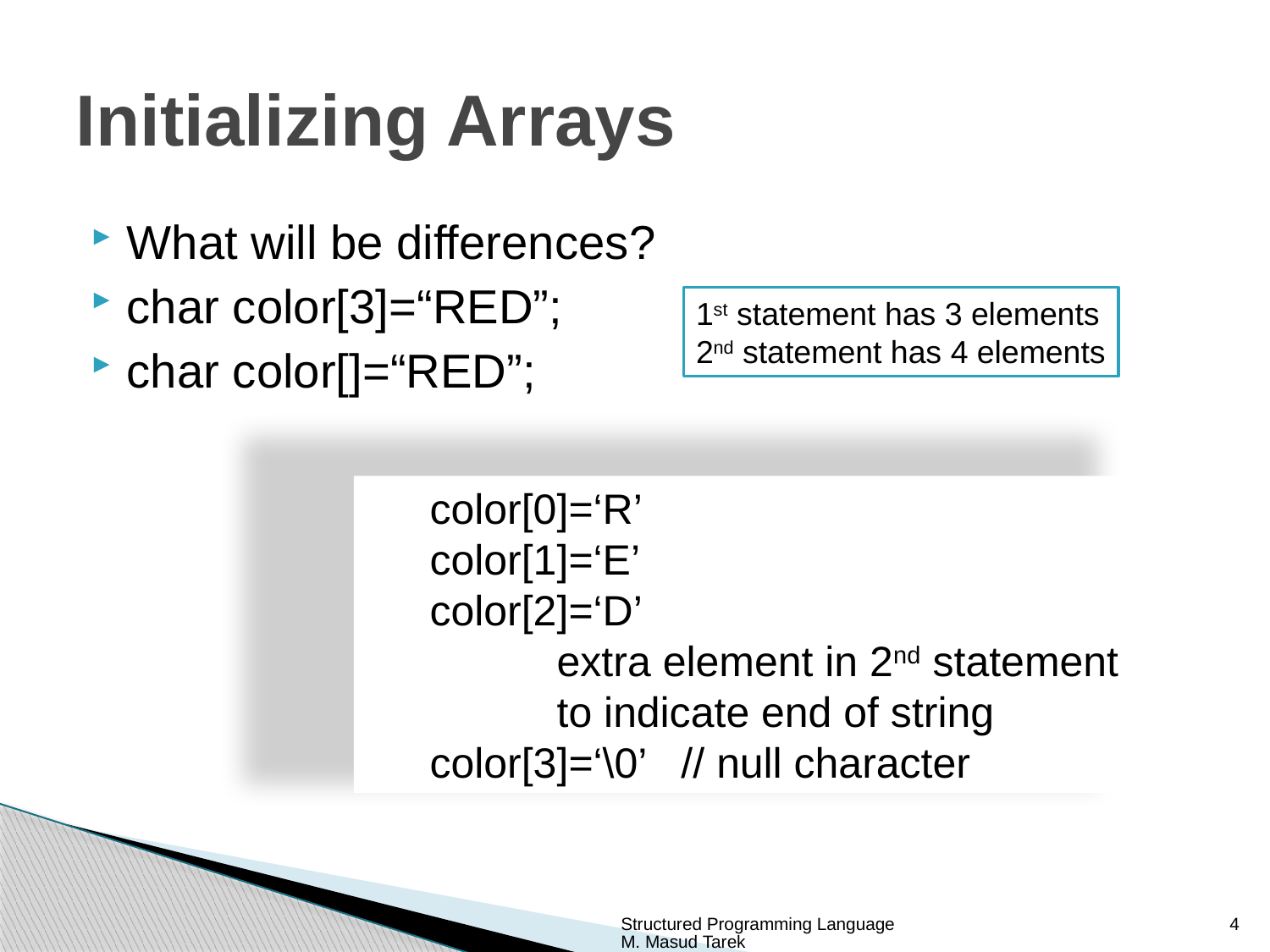

# Initializing Arrays
What will be differences?
char color[3]=“RED”;
char color[]=“RED”;
1st statement has 3 elements
2nd statement has 4 elements
color[0]=‘R’
color[1]=‘E’
color[2]=‘D’
	extra element in 2nd statement
	to indicate end of string
color[3]=‘\0’   // null character
Structured Programming Language     M. Masud Tarek
4